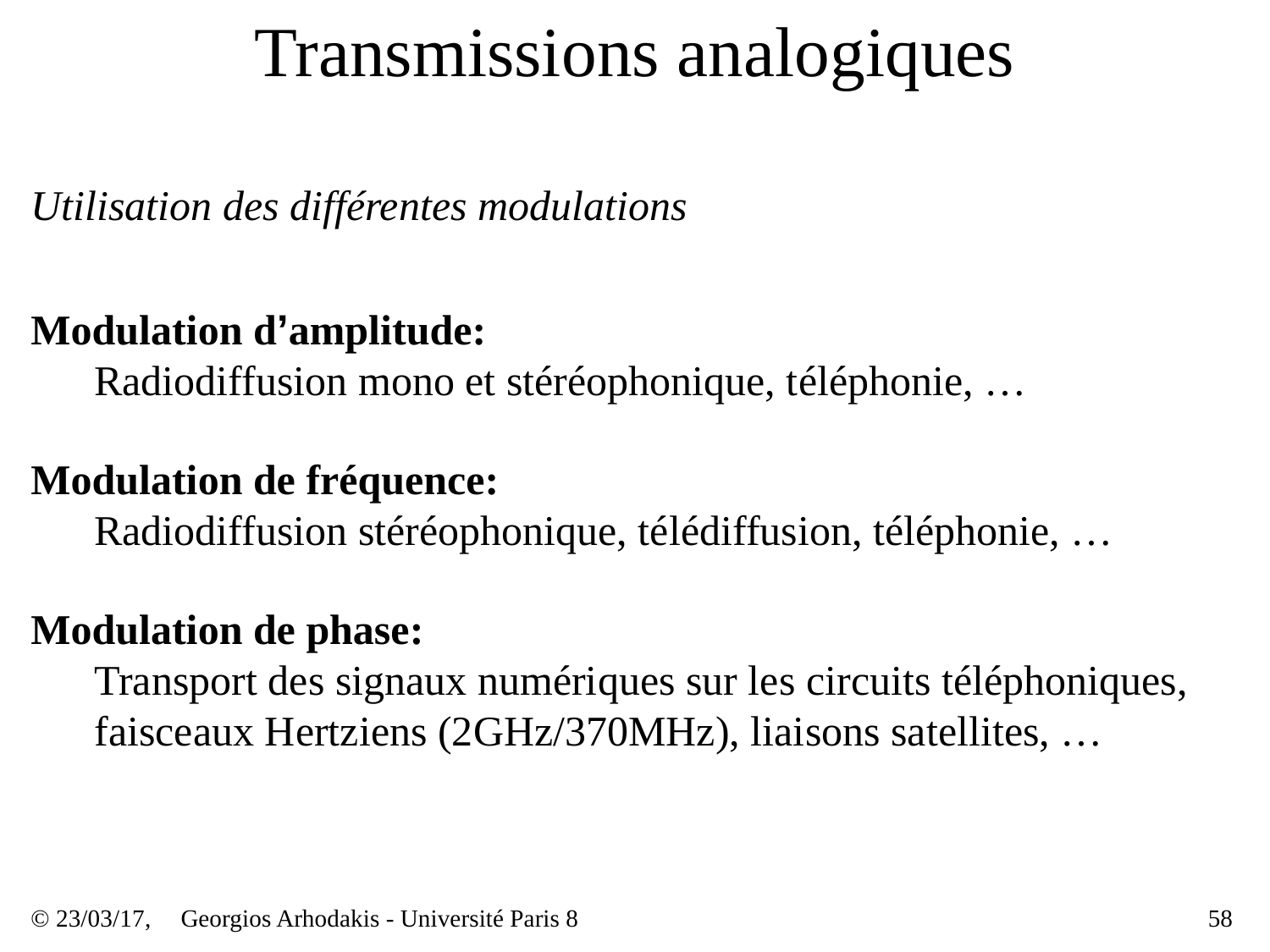

# Transmissions analogiques
Utilisation des différentes modulations
Modulation d’amplitude:
Radiodiffusion mono et stéréophonique, téléphonie, …
Modulation de fréquence:
Radiodiffusion stéréophonique, télédiffusion, téléphonie, …
Modulation de phase:
Transport des signaux numériques sur les circuits téléphoniques, faisceaux Hertziens (2GHz/370MHz), liaisons satellites, …
© 23/03/17,
Georgios Arhodakis - Université Paris 8
58